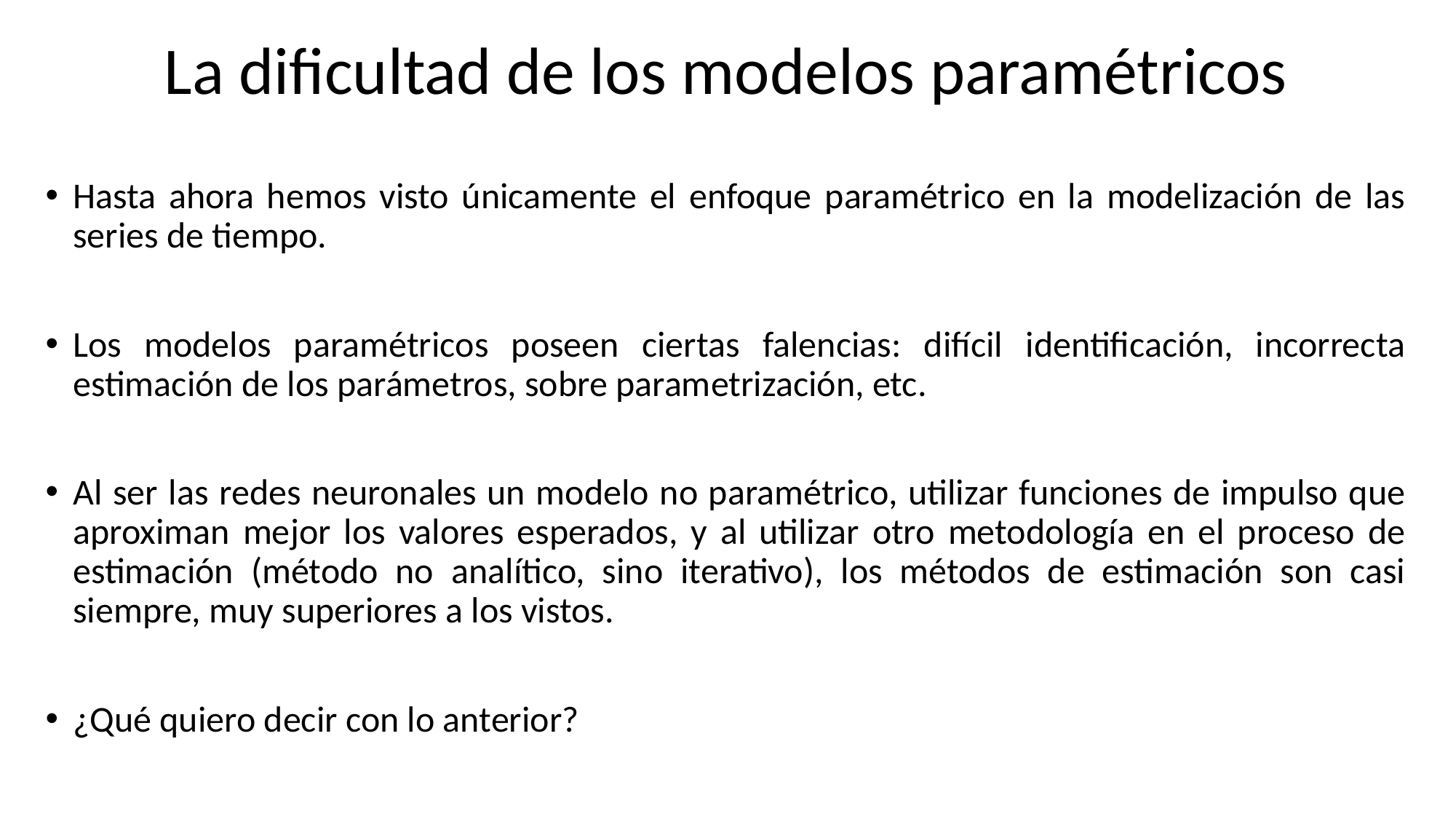

# La dificultad de los modelos paramétricos
Hasta ahora hemos visto únicamente el enfoque paramétrico en la modelización de las series de tiempo.

Los modelos paramétricos poseen ciertas falencias: difícil identificación, incorrecta estimación de los parámetros, sobre parametrización, etc.

Al ser las redes neuronales un modelo no paramétrico, utilizar funciones de impulso que aproximan mejor los valores esperados, y al utilizar otro metodología en el proceso de estimación (método no analítico, sino iterativo), los métodos de estimación son casi siempre, muy superiores a los vistos.

¿Qué quiero decir con lo anterior?